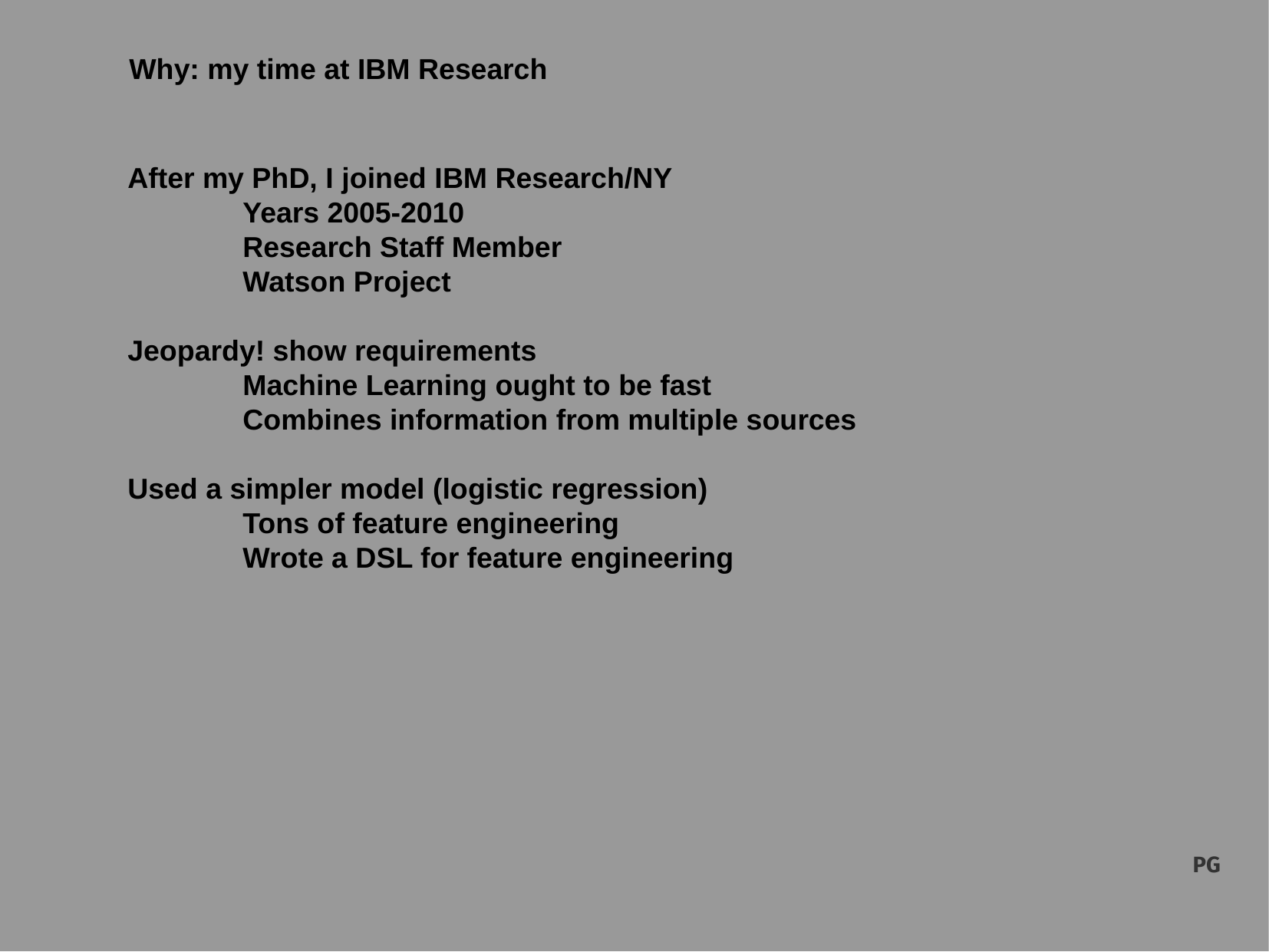

Why: my time at IBM Research
After my PhD, I joined IBM Research/NY
	Years 2005-2010
	Research Staff Member
	Watson Project

Jeopardy! show requirements
	Machine Learning ought to be fast
	Combines information from multiple sources

Used a simpler model (logistic regression)
	Tons of feature engineering
	Wrote a DSL for feature engineering